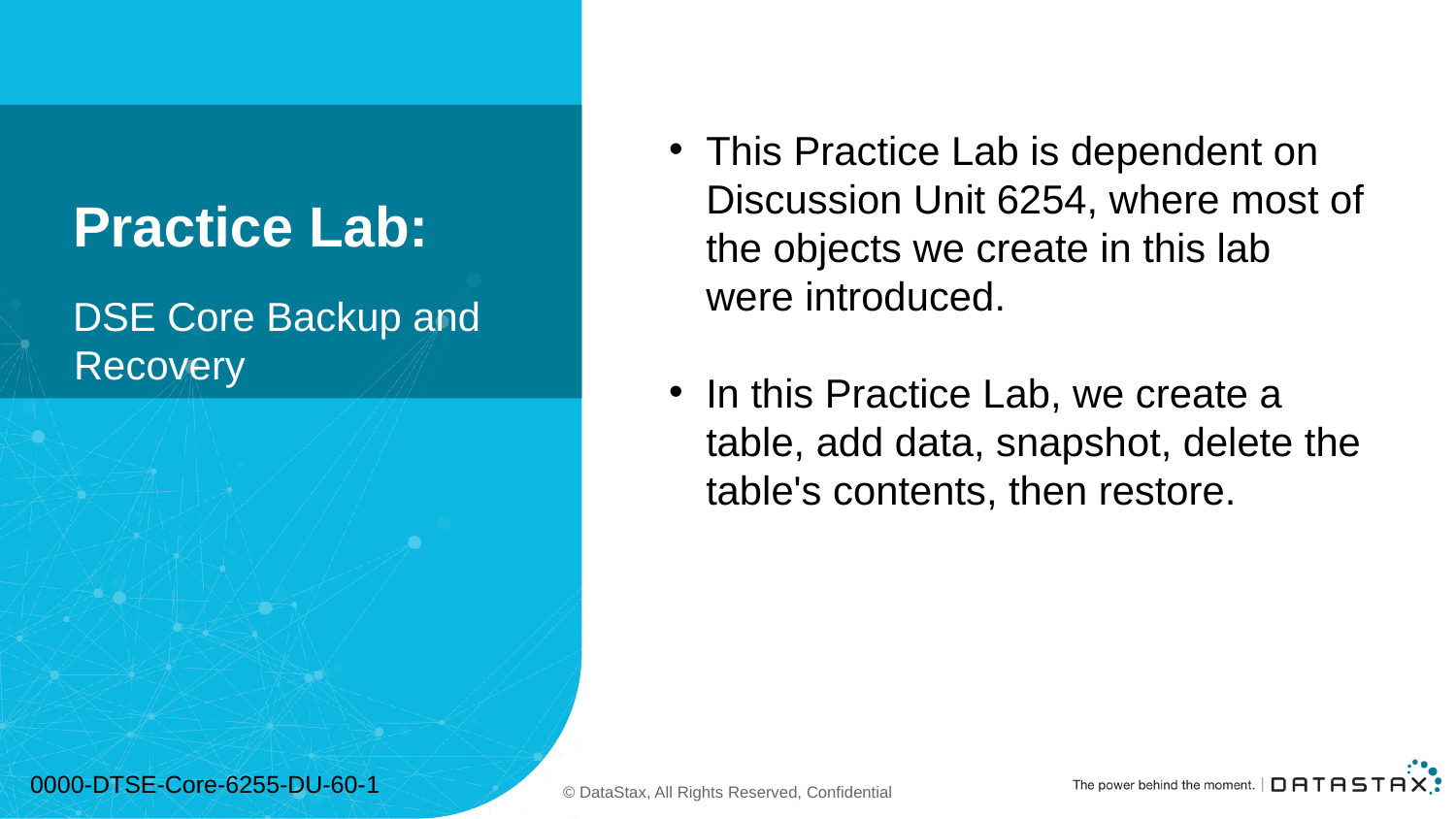

This Practice Lab is dependent on Discussion Unit 6254, where most of the objects we create in this lab were introduced.

In this Practice Lab, we create a table, add data, snapshot, delete the table's contents, then restore.
# Practice Lab:
DSE Core Backup and Recovery
0000-DTSE-Core-6255-DU-60-1